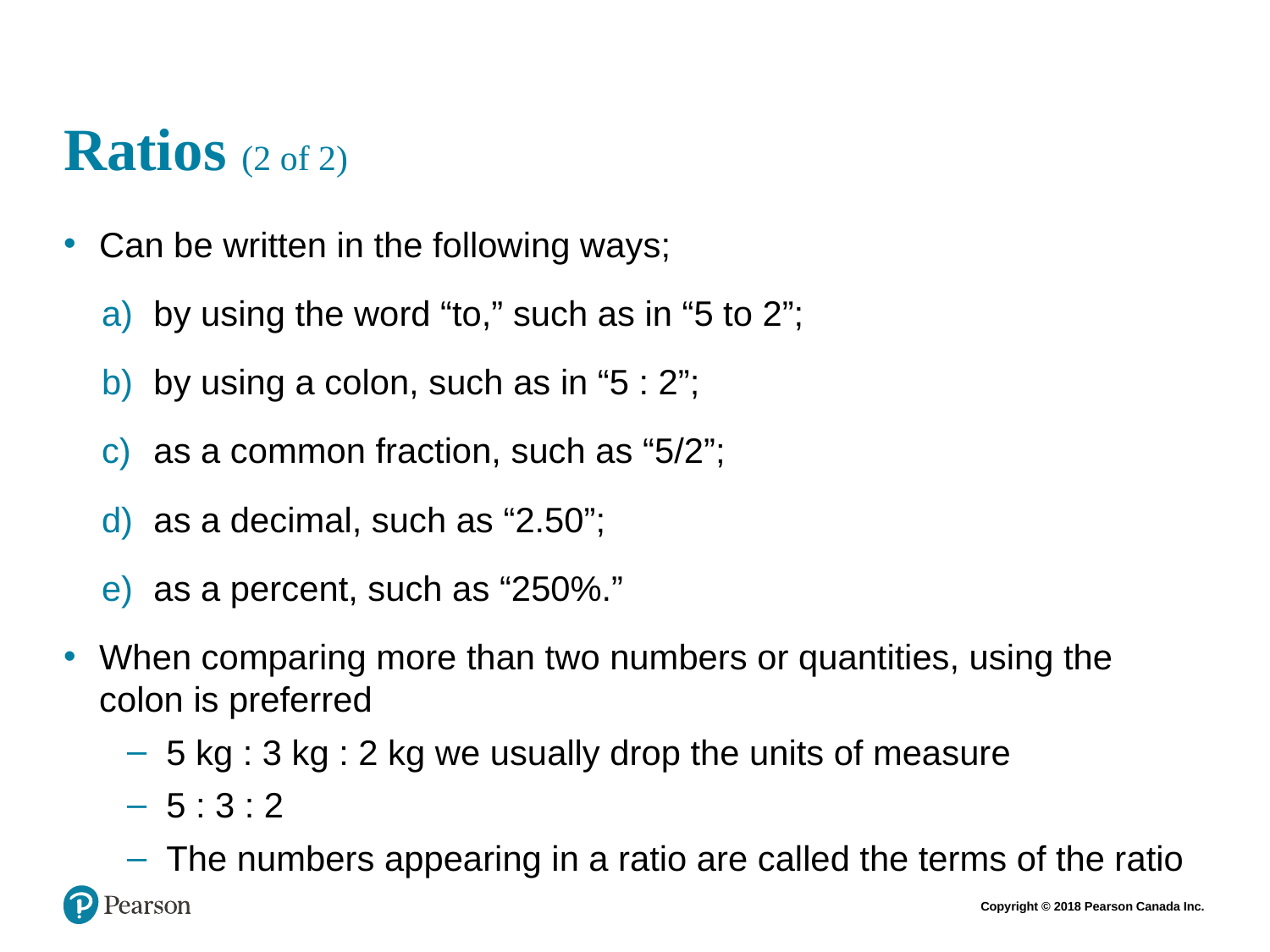

# Ratios (2 of 2)
Can be written in the following ways;
by using the word “to,” such as in “5 to 2”;
by using a colon, such as in “5 : 2”;
as a common fraction, such as “5/2”;
as a decimal, such as “2.50”;
as a percent, such as “250%.”
When comparing more than two numbers or quantities, using the colon is preferred
5 kg : 3 kg : 2 kg we usually drop the units of measure
5 : 3 : 2
The numbers appearing in a ratio are called the terms of the ratio